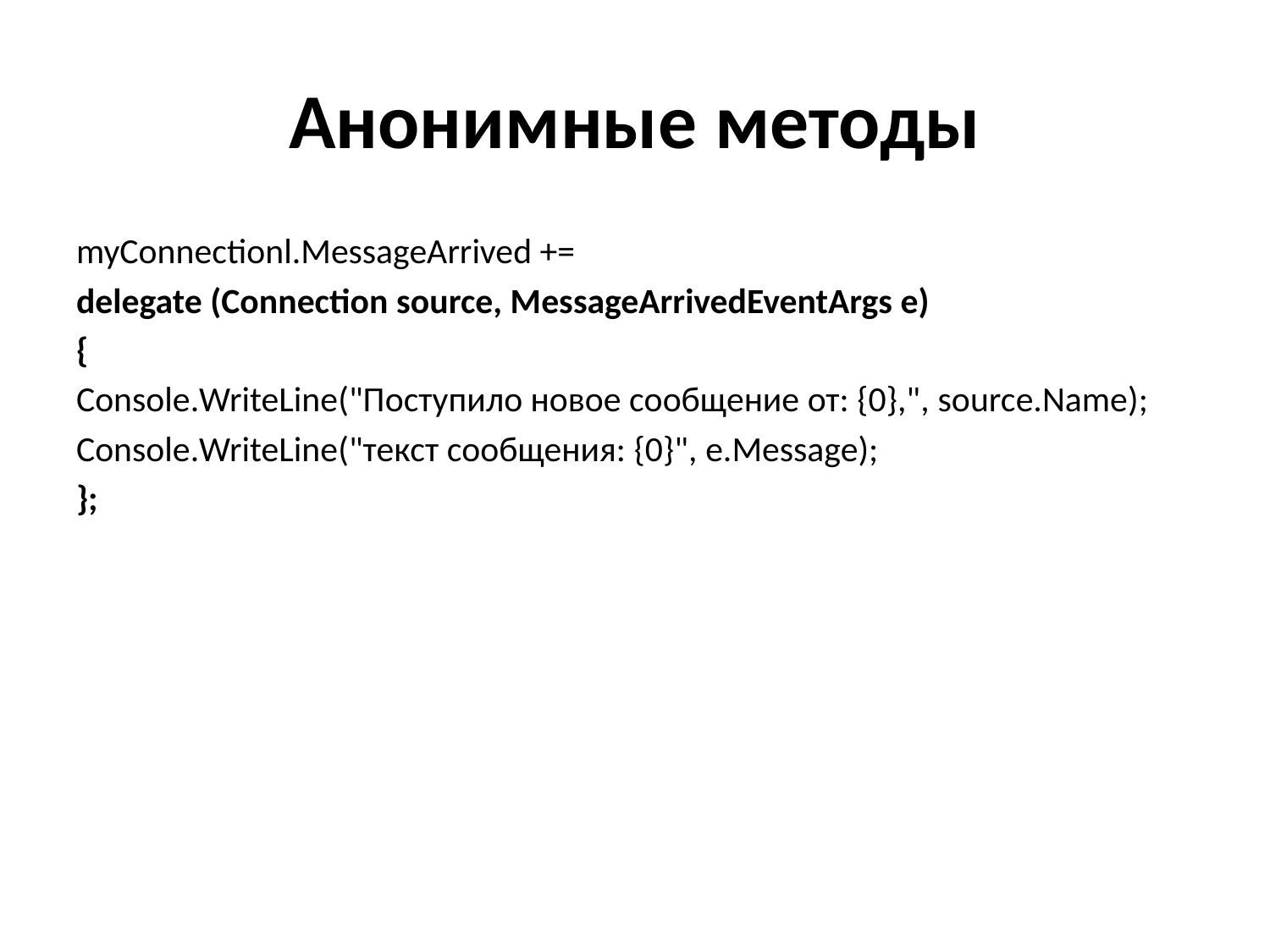

# Анонимные методы
myConnectionl.MessageArrived +=
delegate (Connection source, MessageArrivedEventArgs e)
{
Console.WriteLine("Поступило новое сообщение от: {0},", source.Name);
Console.WriteLine("текст сообщения: {0}", e.Message);
};